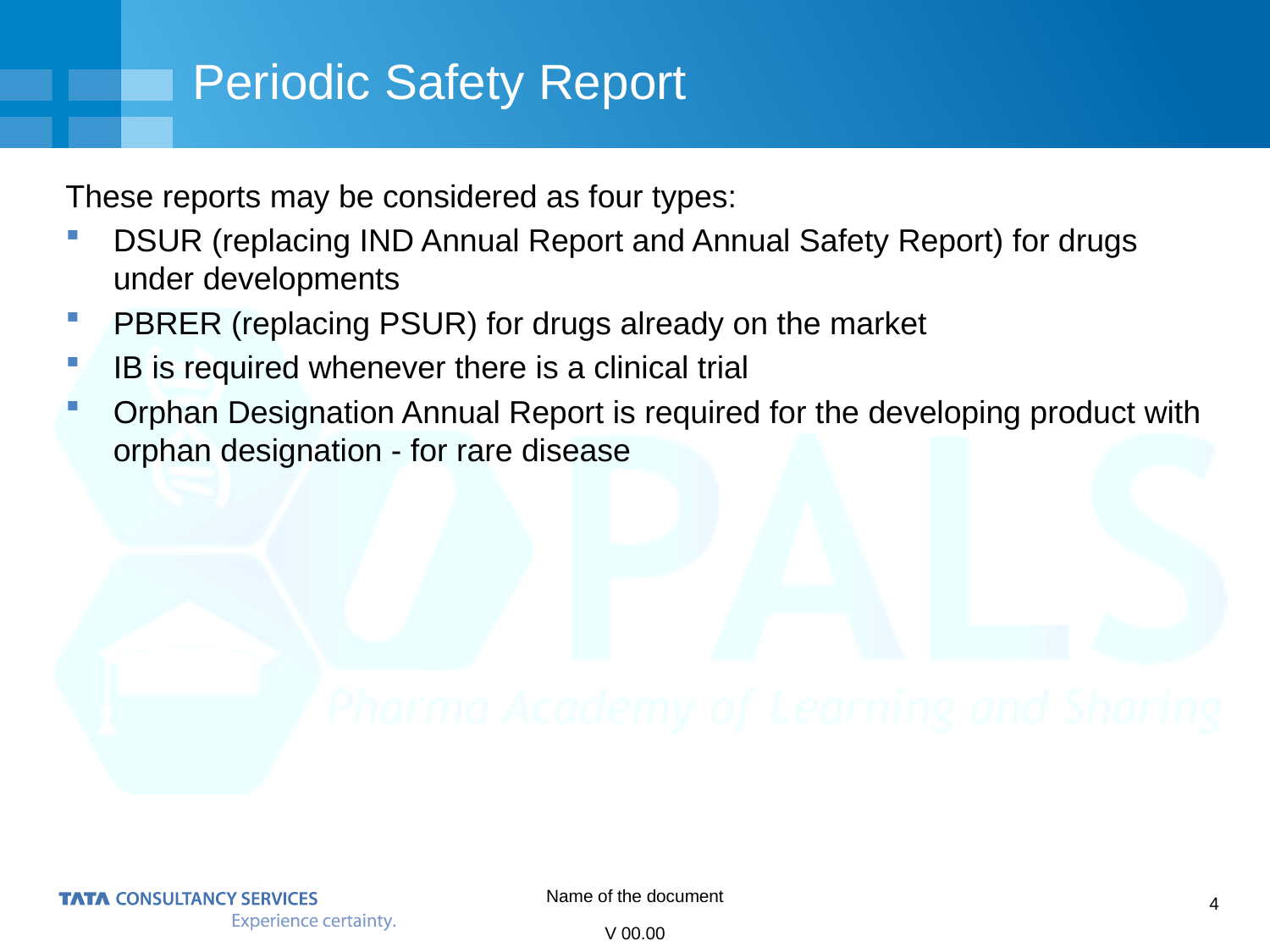

# Periodic Safety Report
These reports may be considered as four types:
DSUR (replacing IND Annual Report and Annual Safety Report) for drugs under developments
PBRER (replacing PSUR) for drugs already on the market
IB is required whenever there is a clinical trial
Orphan Designation Annual Report is required for the developing product with orphan designation - for rare disease